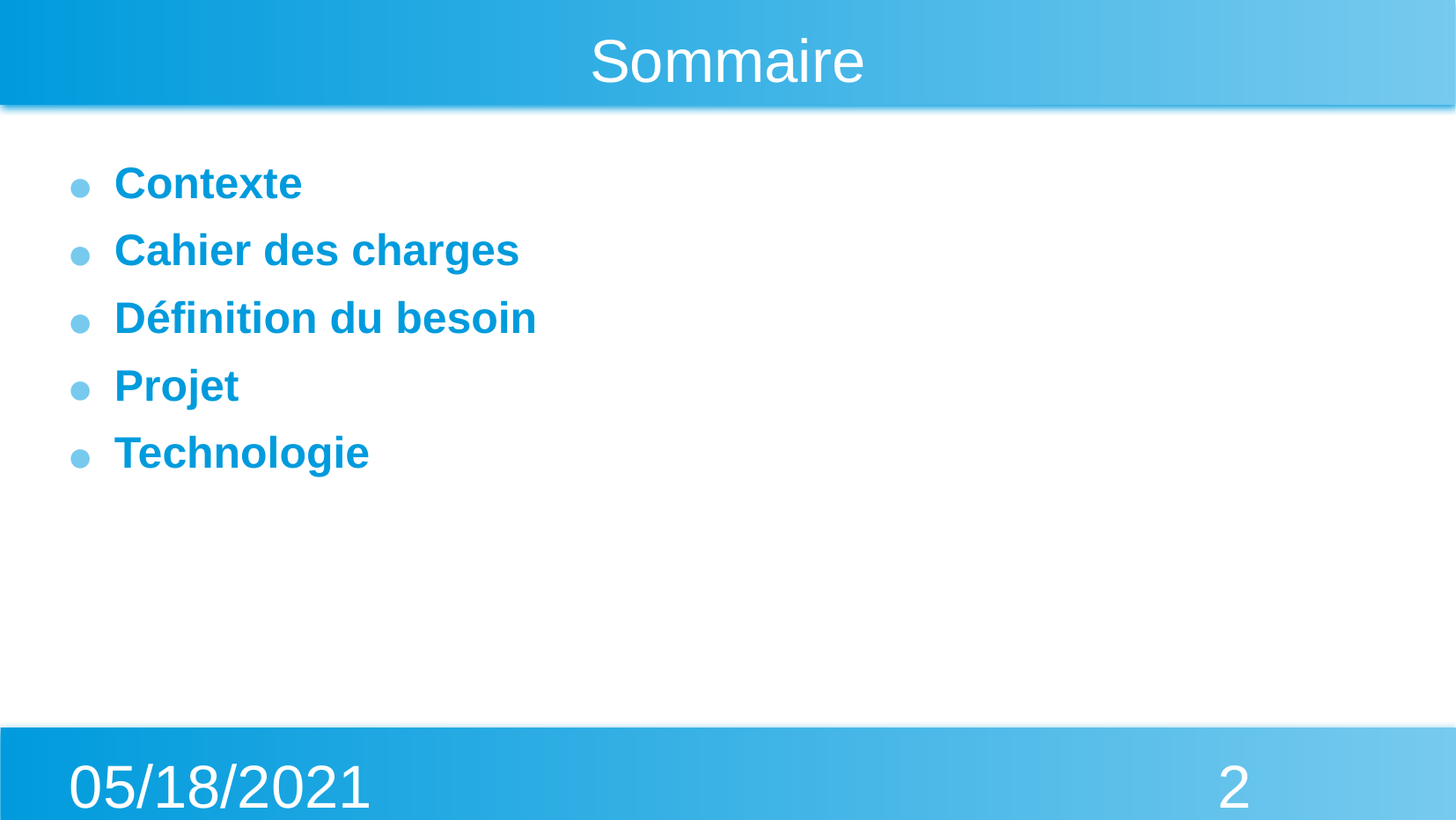

# Sommaire
Contexte
Cahier des charges
Définition du besoin
Projet
Technologie
05/18/2021
2